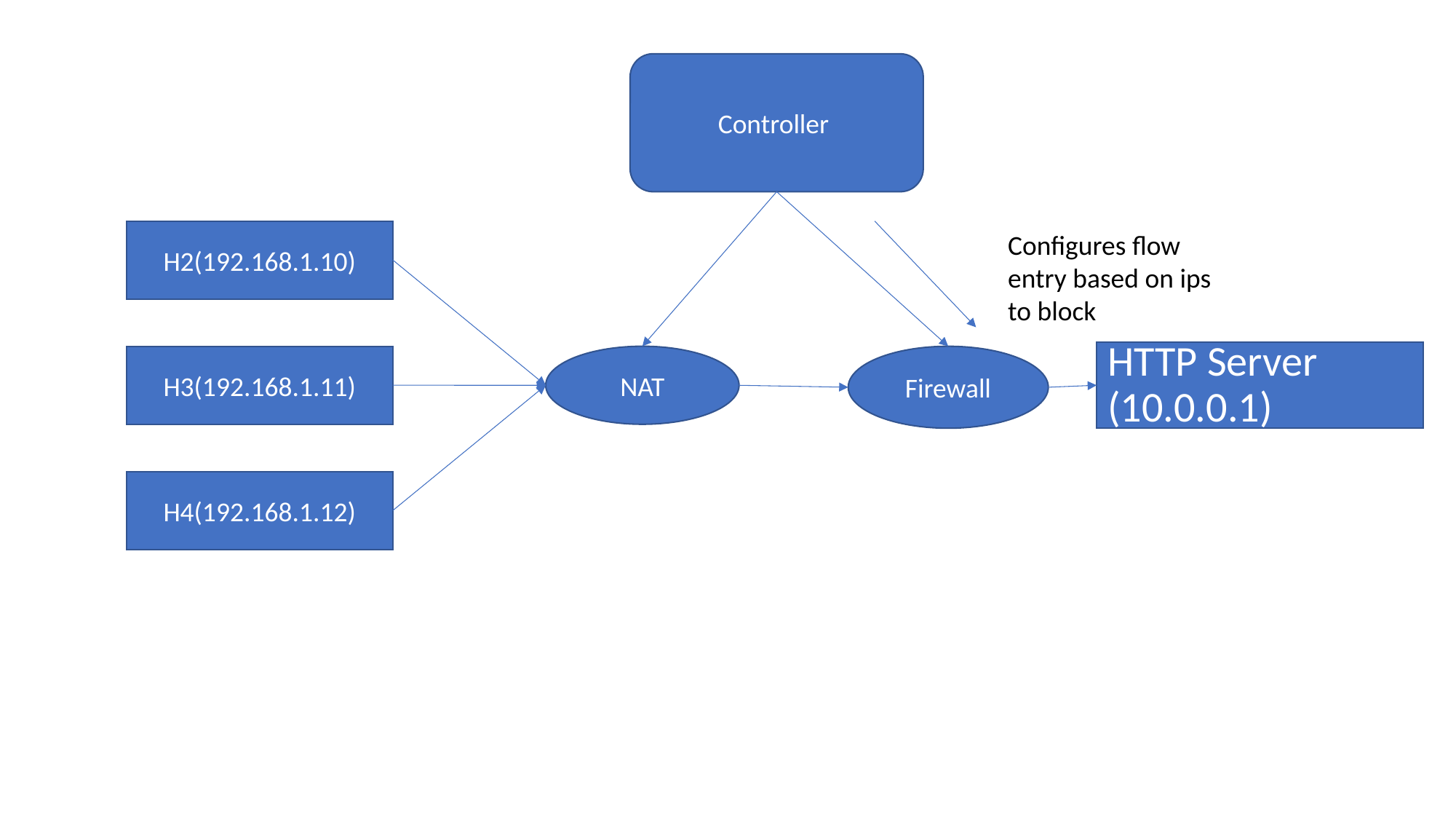

#
Controller
H2(192.168.1.10)
Configures flow entry based on ips to block
HTTP Server
(10.0.0.1)
H3(192.168.1.11)
NAT
Firewall
H4(192.168.1.12)